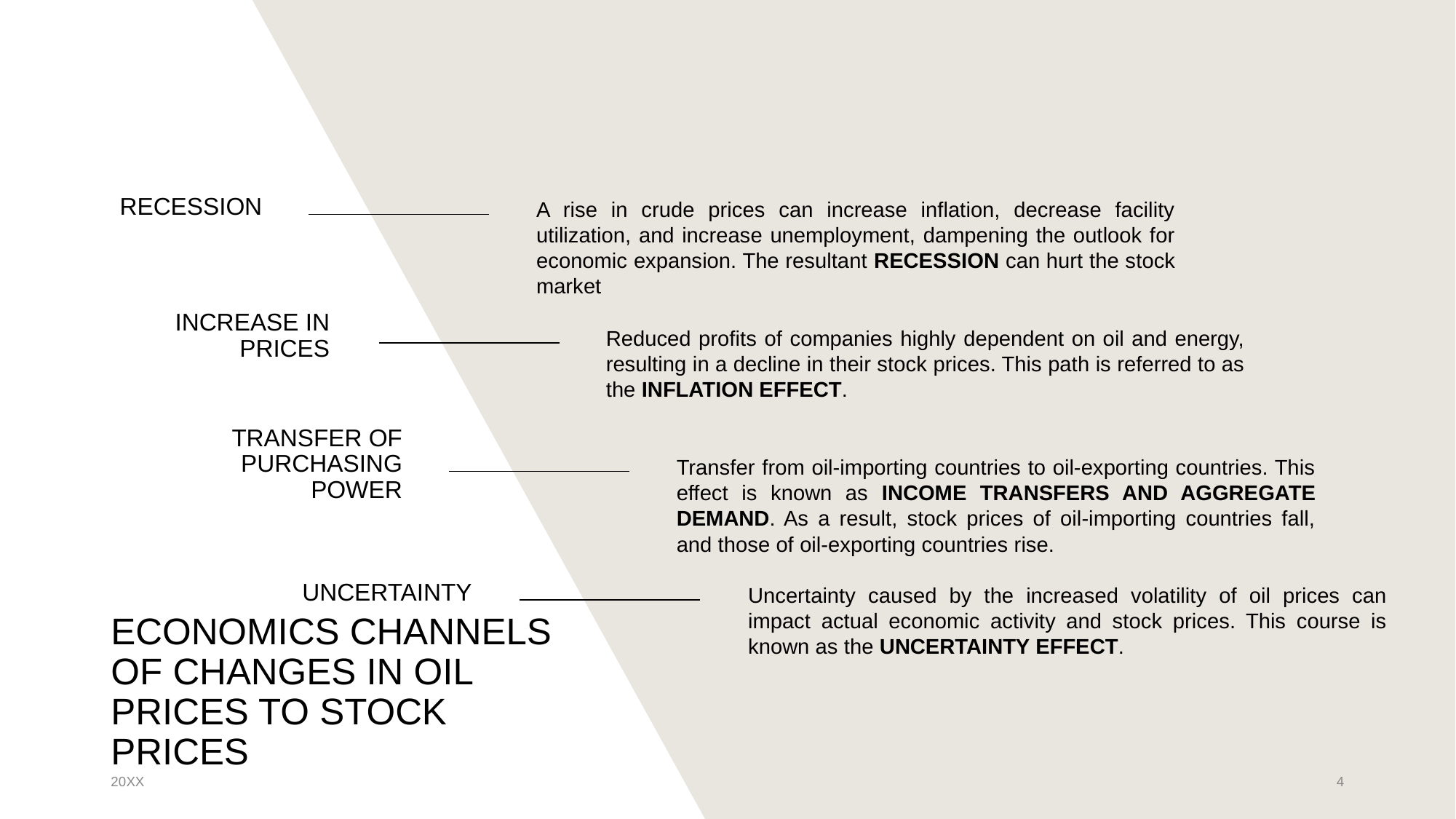

RECESSION
A rise in crude prices can increase inflation, decrease facility utilization, and increase unemployment, dampening the outlook for economic expansion. The resultant RECESSION can hurt the stock market
INCREASE IN PRICES
Reduced profits of companies highly dependent on oil and energy, resulting in a decline in their stock prices. This path is referred to as the INFLATION EFFECT.
TRANSFER OF PURCHASING POWER
Transfer from oil-importing countries to oil-exporting countries. This effect is known as INCOME TRANSFERS AND AGGREGATE DEMAND. As a result, stock prices of oil-importing countries fall, and those of oil-exporting countries rise.
UNCERTAINTY
Uncertainty caused by the increased volatility of oil prices can impact actual economic activity and stock prices. This course is known as the UNCERTAINTY EFFECT.
# ECONOMICS CHANNELS OF CHANGES IN OIL PRICES TO STOCK PRICES
20XX
4